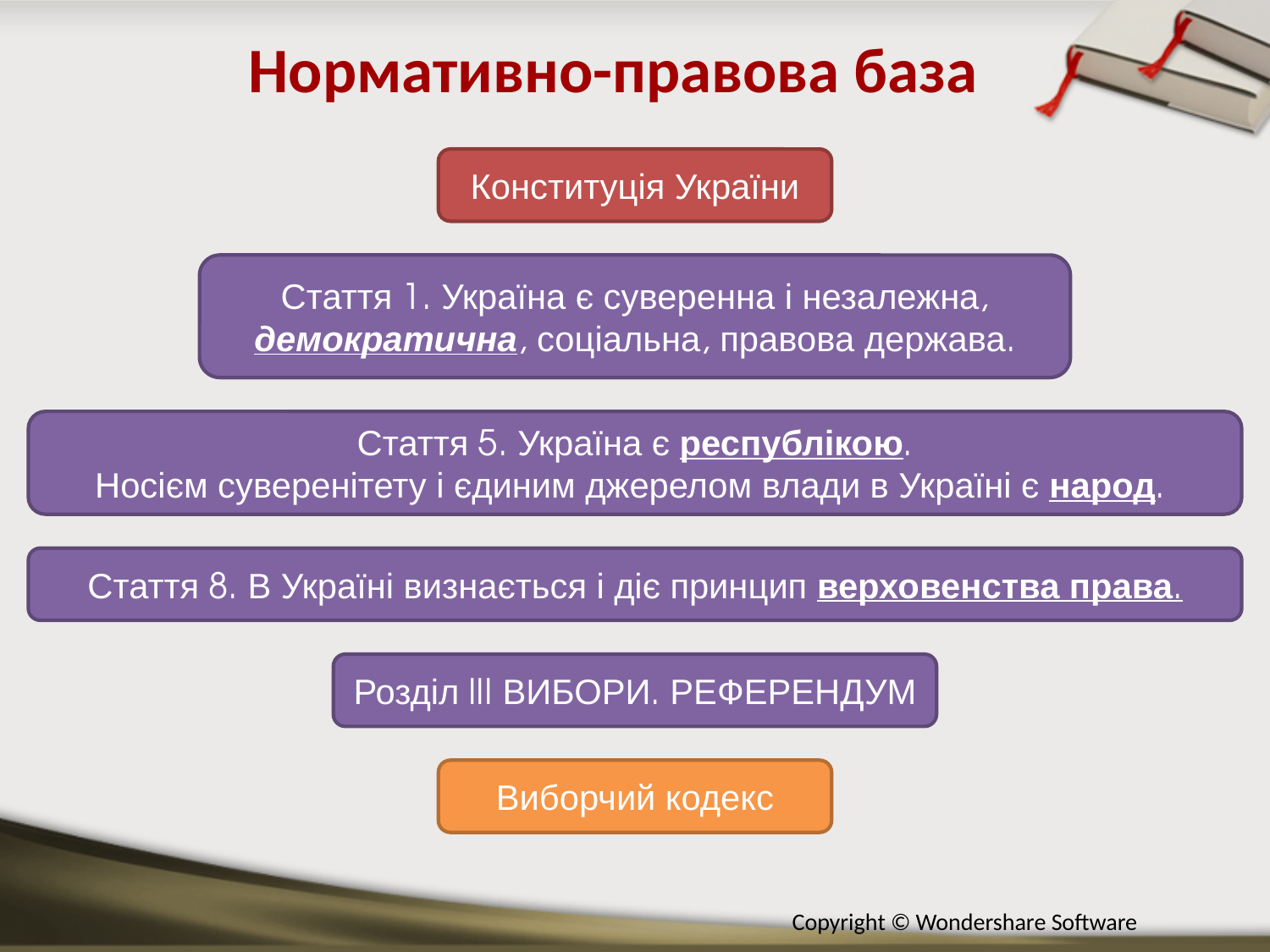

Нормативно-правова база
Конституція України
Стаття 1. Україна є суверенна і незалежна, демократична, соціальна, правова держава.
Стаття 5. Україна є республікою.
Носієм суверенітету і єдиним джерелом влади в Україні є народ.
Стаття 8. В Україні визнається і діє принцип верховенства права.
Розділ III ВИБОРИ. РЕФЕРЕНДУМ
Виборчий кодекс